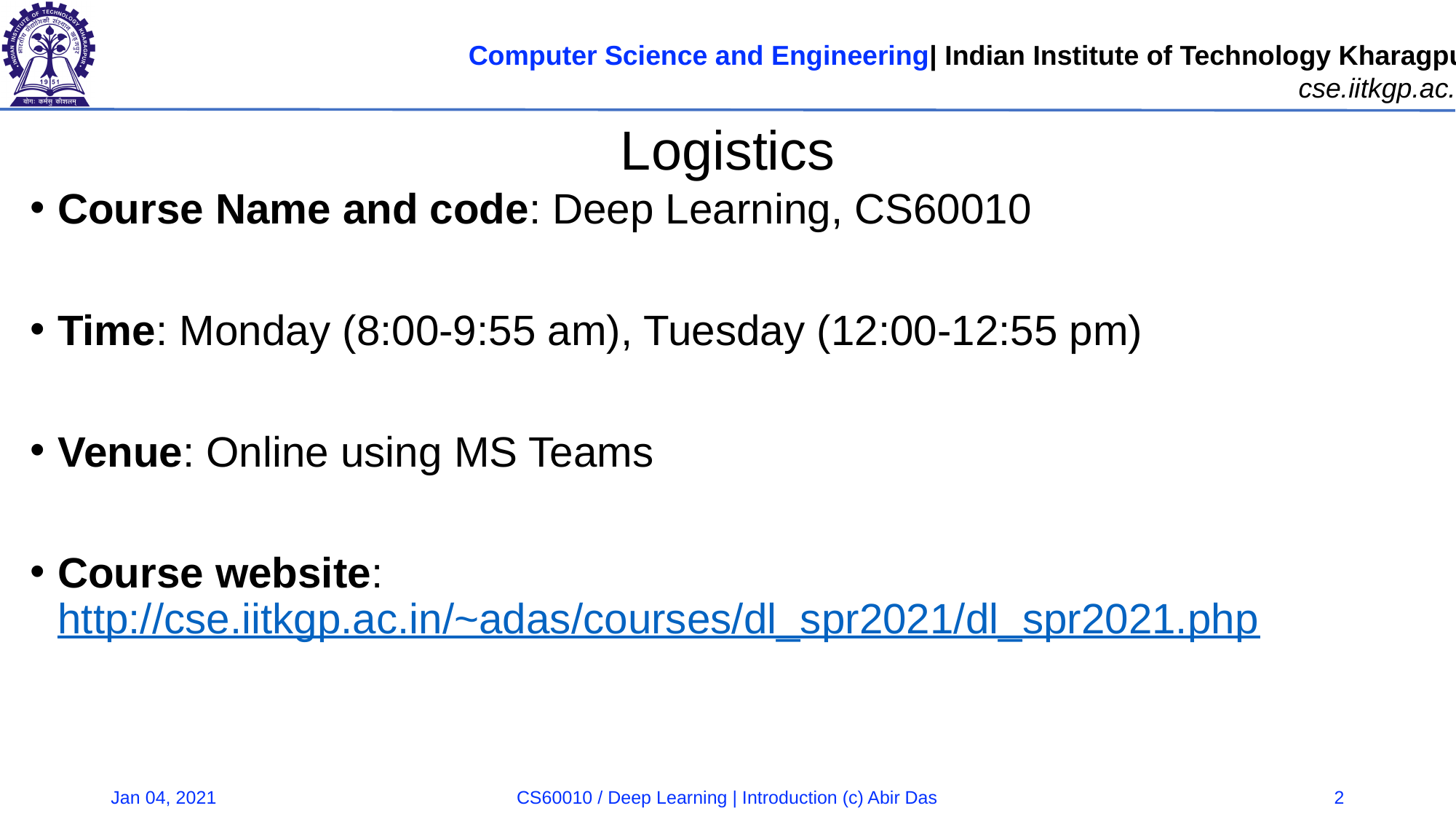

# Logistics
Course Name and code: Deep Learning, CS60010

Time: Monday (8:00-9:55 am), Tuesday (12:00-12:55 pm)

Venue: Online using MS Teams

Course website: http://cse.iitkgp.ac.in/~adas/courses/dl_spr2021/dl_spr2021.php
Jan 04, 2021
CS60010 / Deep Learning | Introduction (c) Abir Das
2